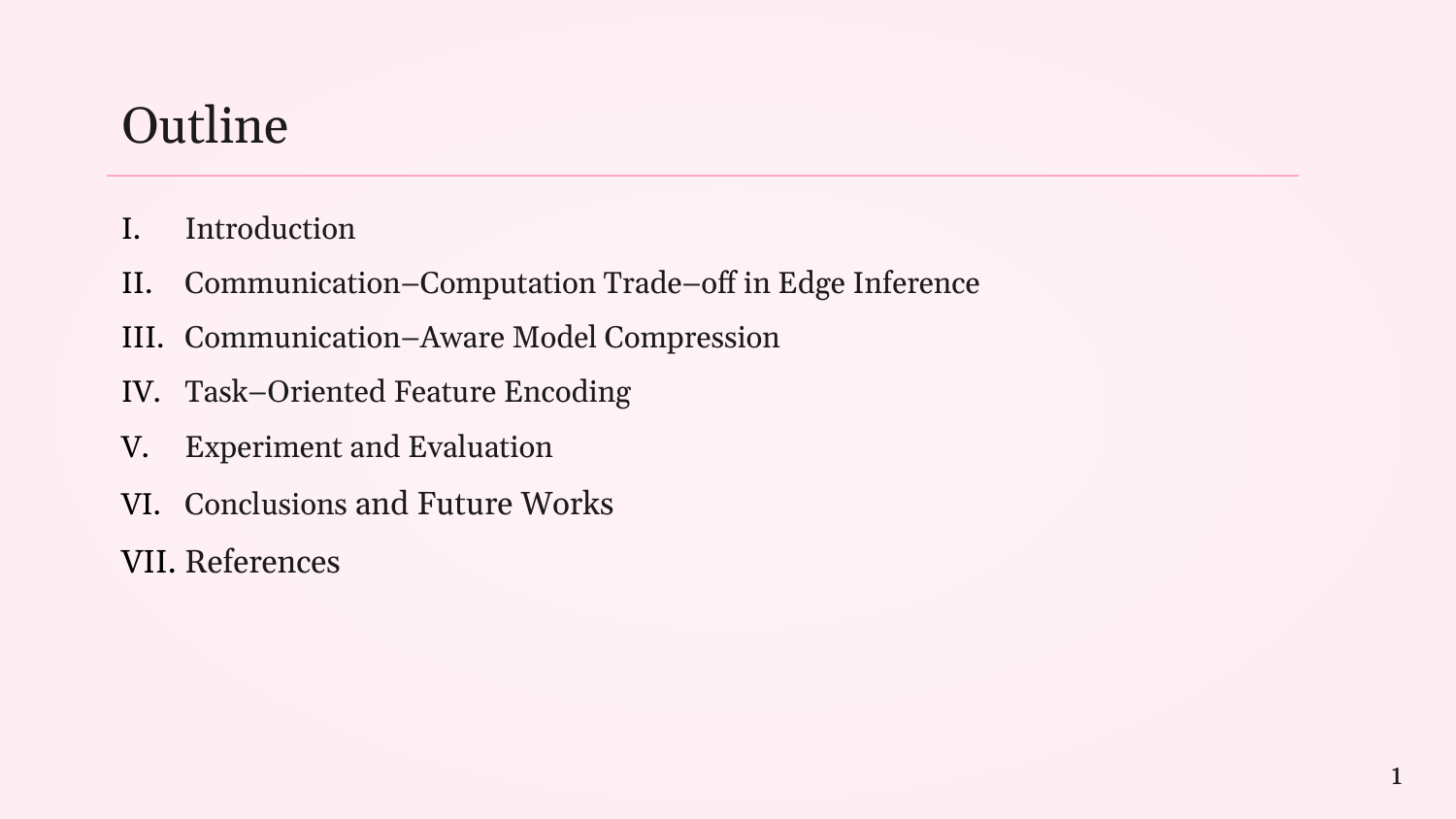

Outline
Introduction
Communication–Computation Trade–off in Edge Inference
Communication–Aware Model Compression
Task–Oriented Feature Encoding
Experiment and Evaluation
Conclusions and Future Works
References
1